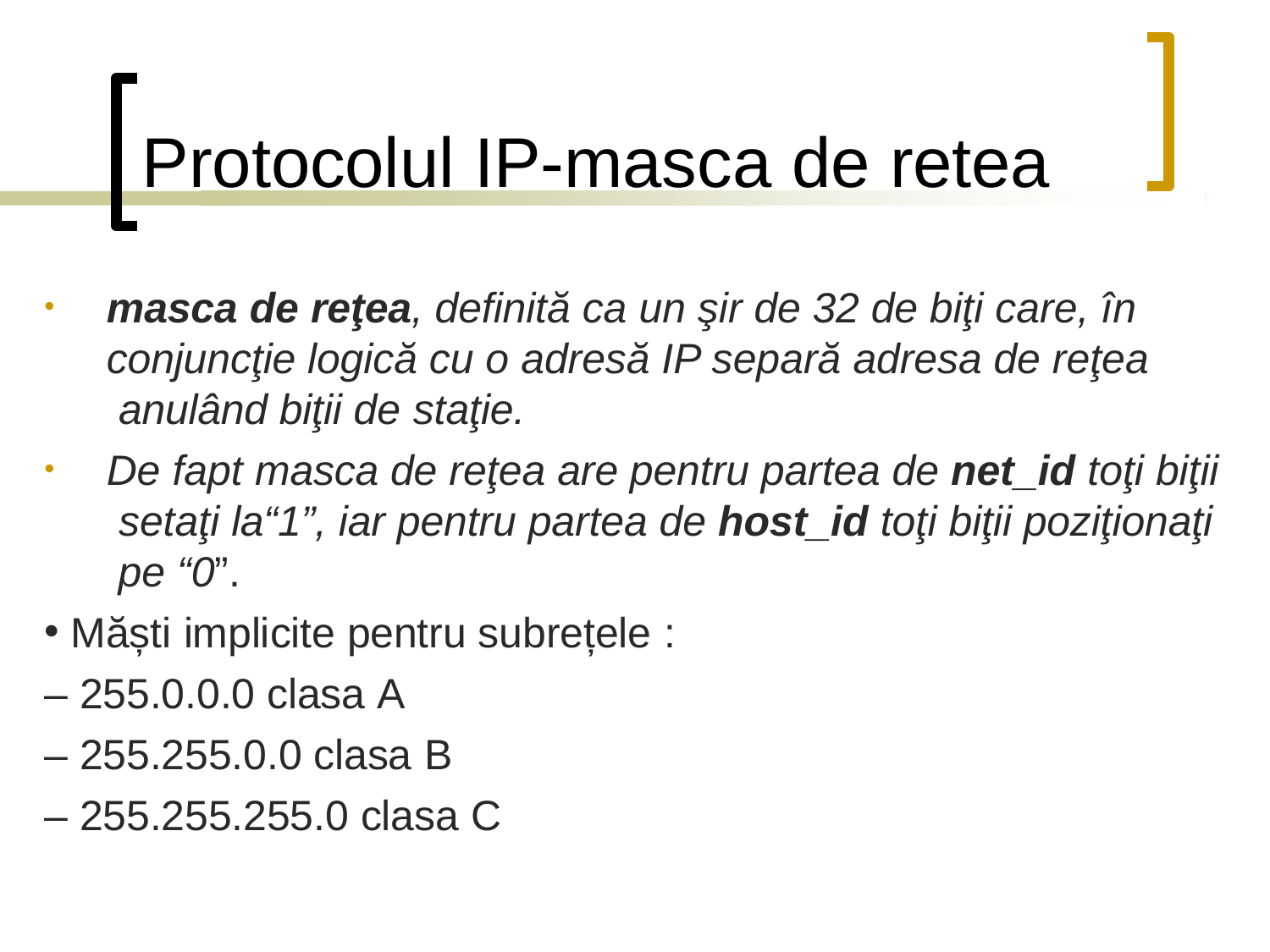

# Protocolul IP-masca de retea

masca de reţea, definită ca un şir de 32 de biţi care, în  conjuncţie logică cu o adresă IP separă adresa de reţea  anulând biţii de staţie.
De fapt masca de reţea are pentru partea de net_id toţi biţii  setaţi la“1”, iar pentru partea de host_id toţi biţii poziţionaţi  pe “0”.
Măști implicite pentru subrețele :
– 255.0.0.0 clasa A
– 255.255.0.0 clasa B
– 255.255.255.0 clasa C